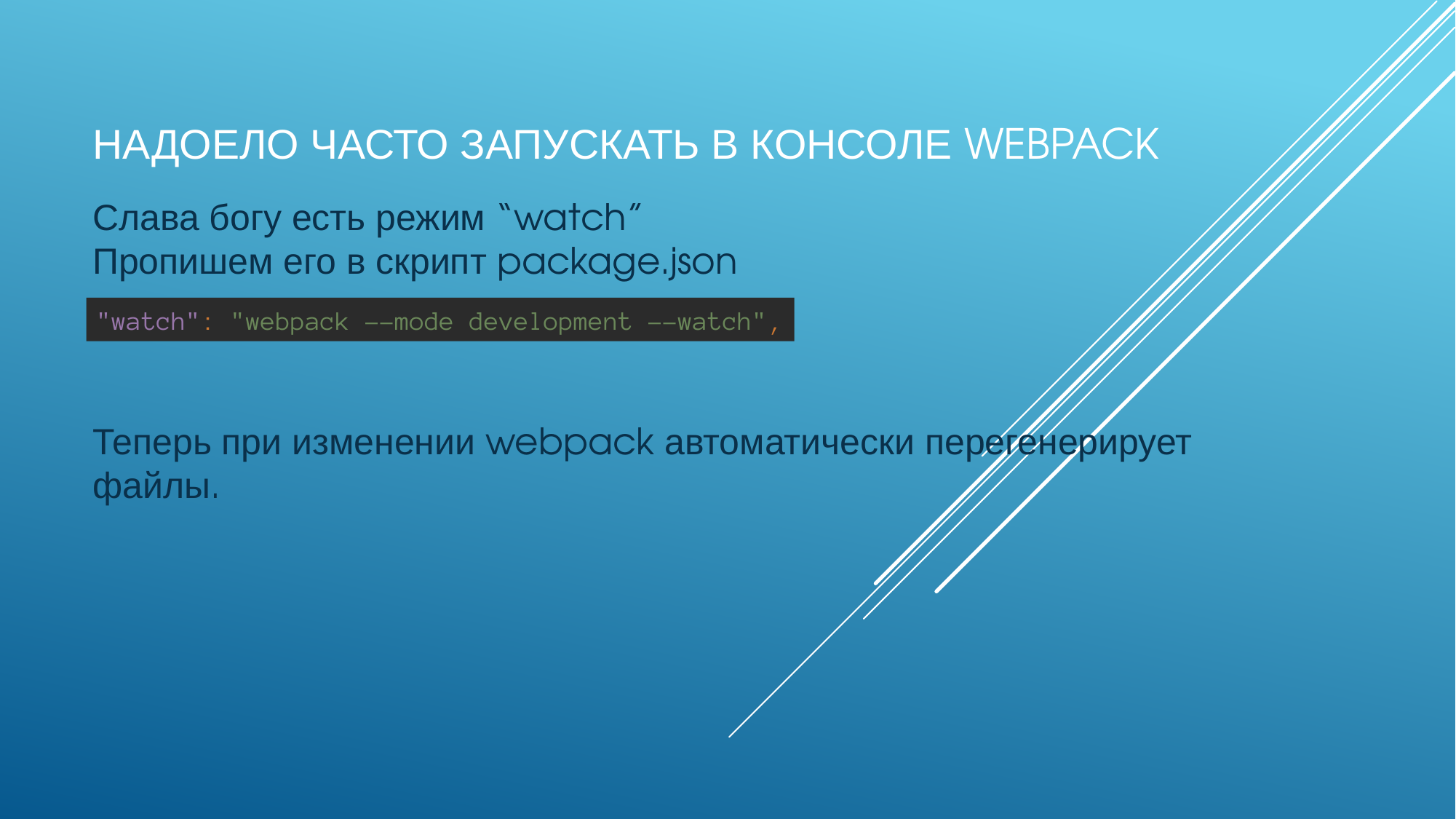

# Надоело часто запускать в консоле webpack
Слава богу есть режим “watch”
Пропишем его в скрипт package.json

Теперь при изменении webpack автоматически перегенерирует файлы.
"watch": "webpack --mode development --watch",